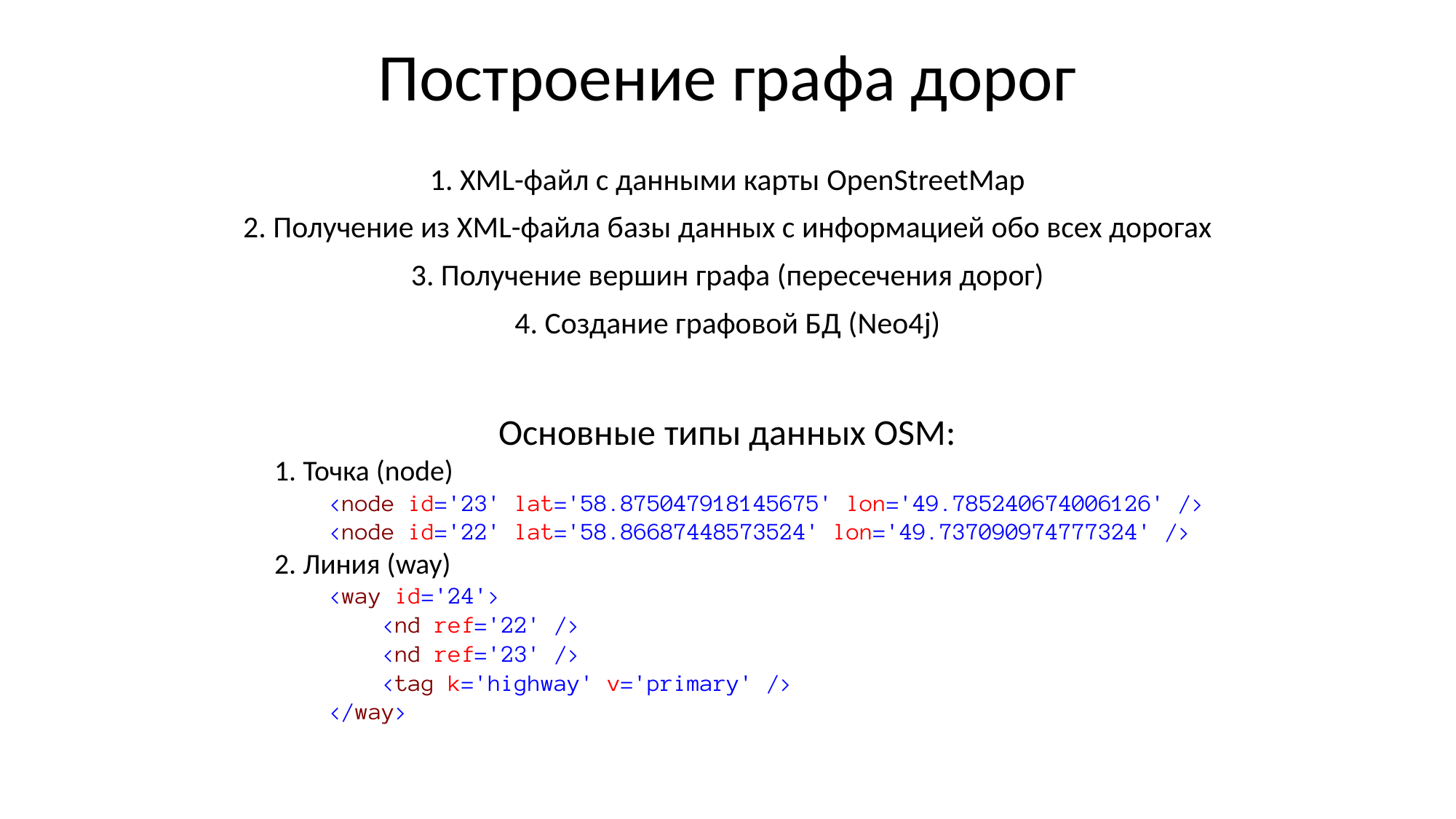

Построение графа дорог
1. XML-файл с данными карты OpenStreetMap
2. Получение из XML-файла базы данных с информацией обо всех дорогах
3. Получение вершин графа (пересечения дорог)
4. Создание графовой БД (Neo4j)
Основные типы данных OSM:
1. Точка (node)
<node id='23' lat='58.875047918145675' lon='49.785240674006126' />
<node id='22' lat='58.86687448573524' lon='49.737090974777324' />
2. Линия (way)
<way id='24'>
    <nd ref='22' />
    <nd ref='23' />
    <tag k='highway' v='primary' />
</way>